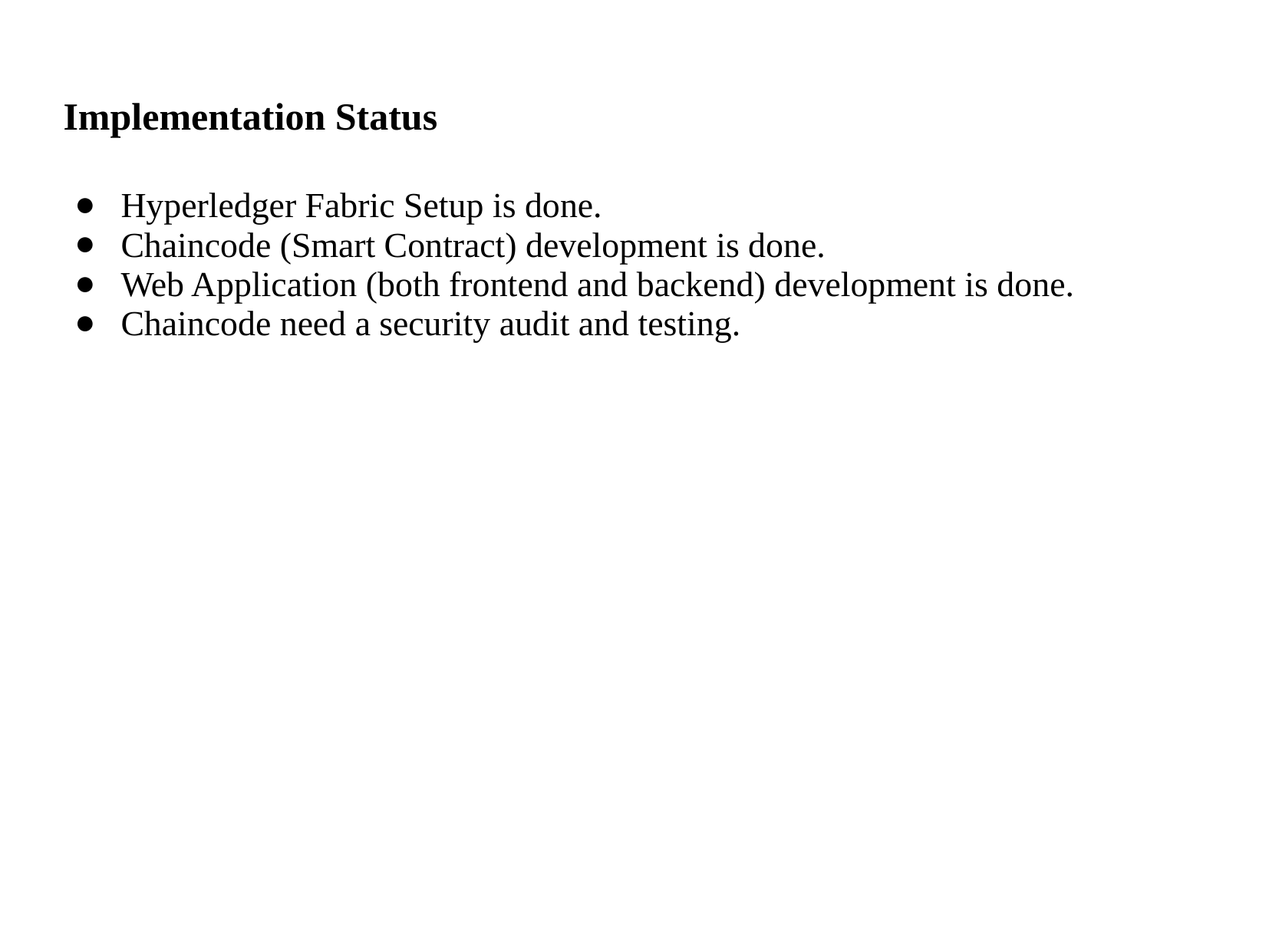

# Implementation Status
Hyperledger Fabric Setup is done.
Chaincode (Smart Contract) development is done.
Web Application (both frontend and backend) development is done.
Chaincode need a security audit and testing.